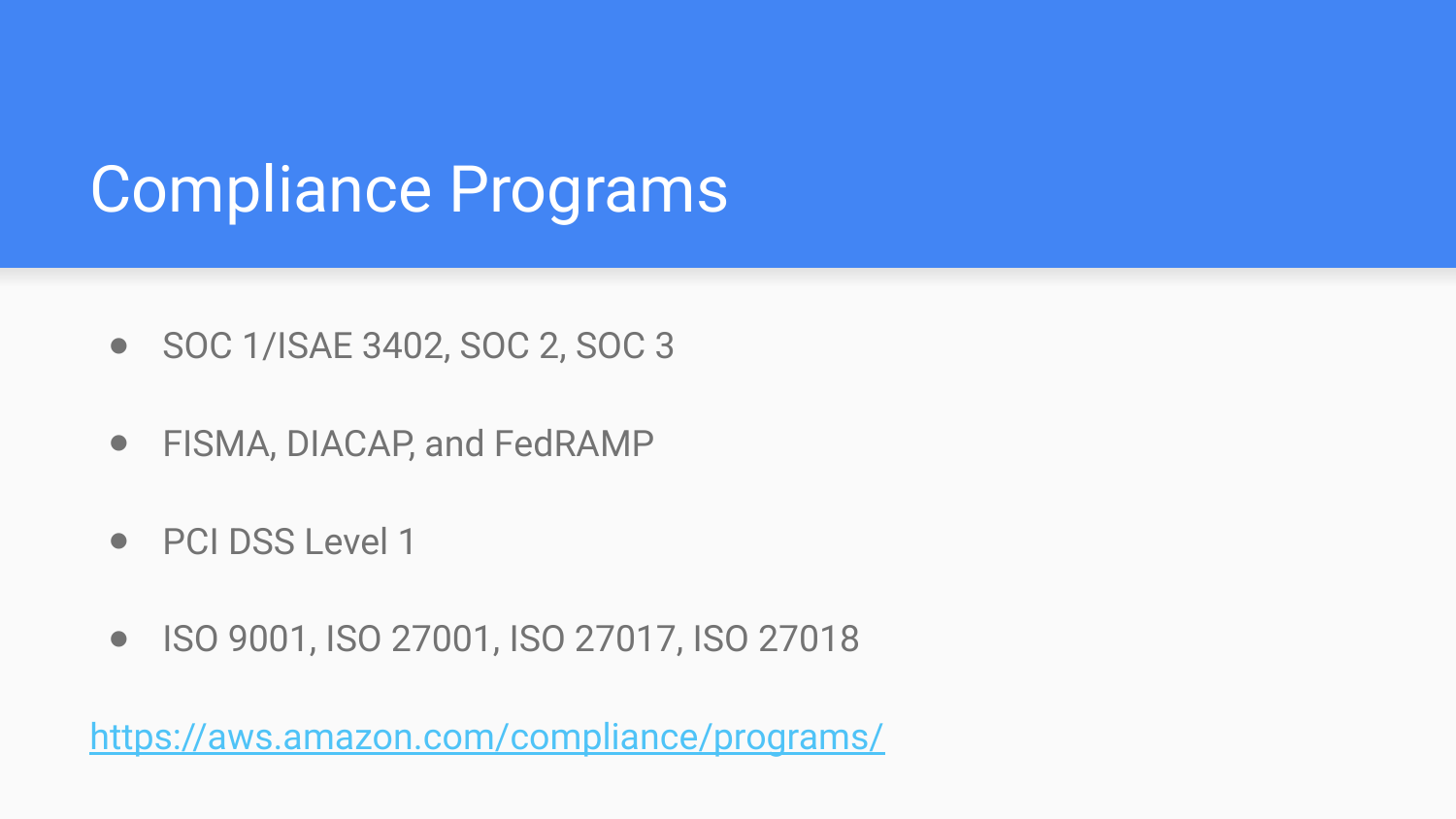

# Compliance Programs
SOC 1/ISAE 3402, SOC 2, SOC 3
FISMA, DIACAP, and FedRAMP
PCI DSS Level 1
ISO 9001, ISO 27001, ISO 27017, ISO 27018
https://aws.amazon.com/compliance/programs/